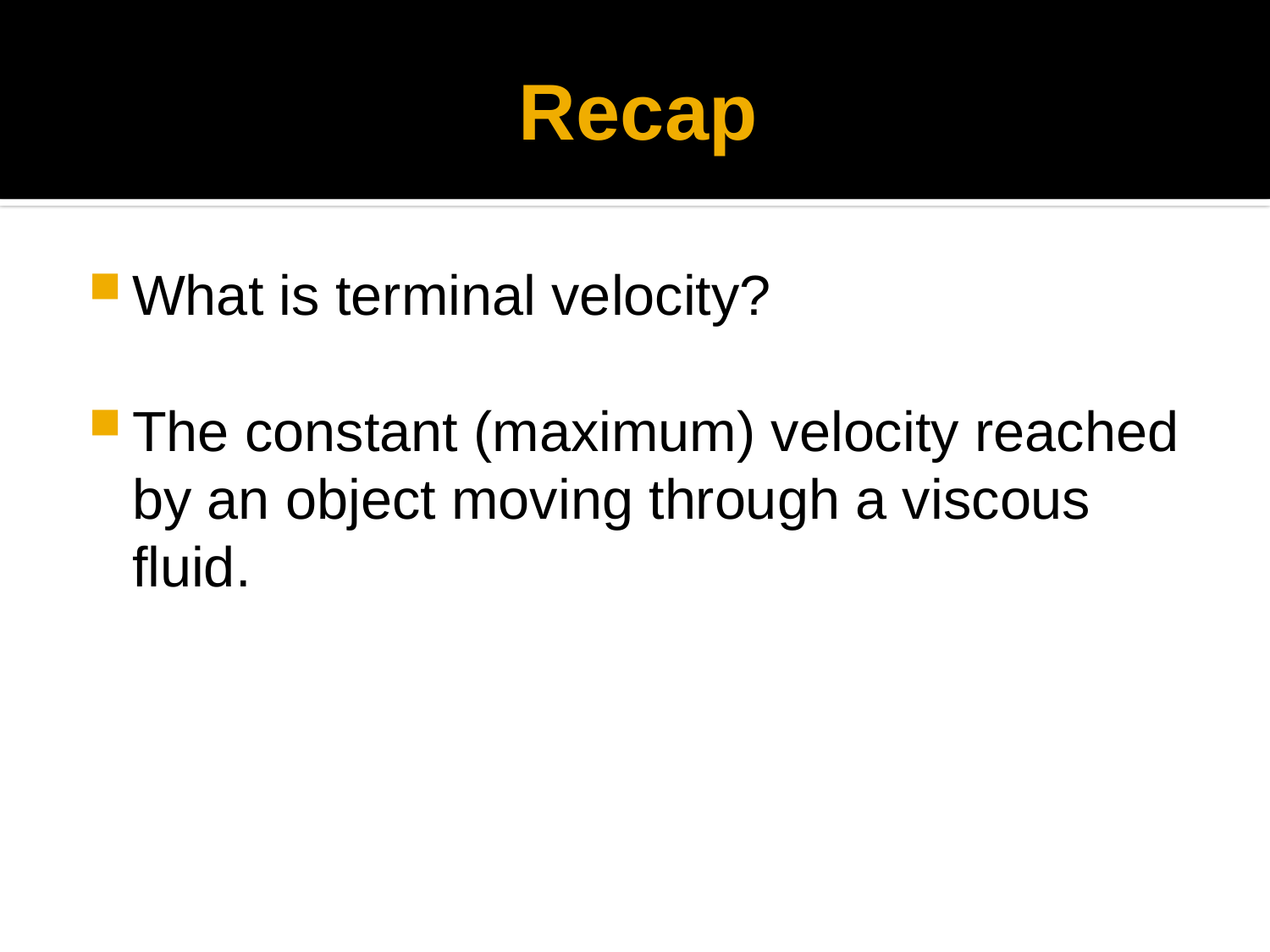

# Recap
What is terminal velocity?

The constant (maximum) velocity reached by an object moving through a viscous fluid.